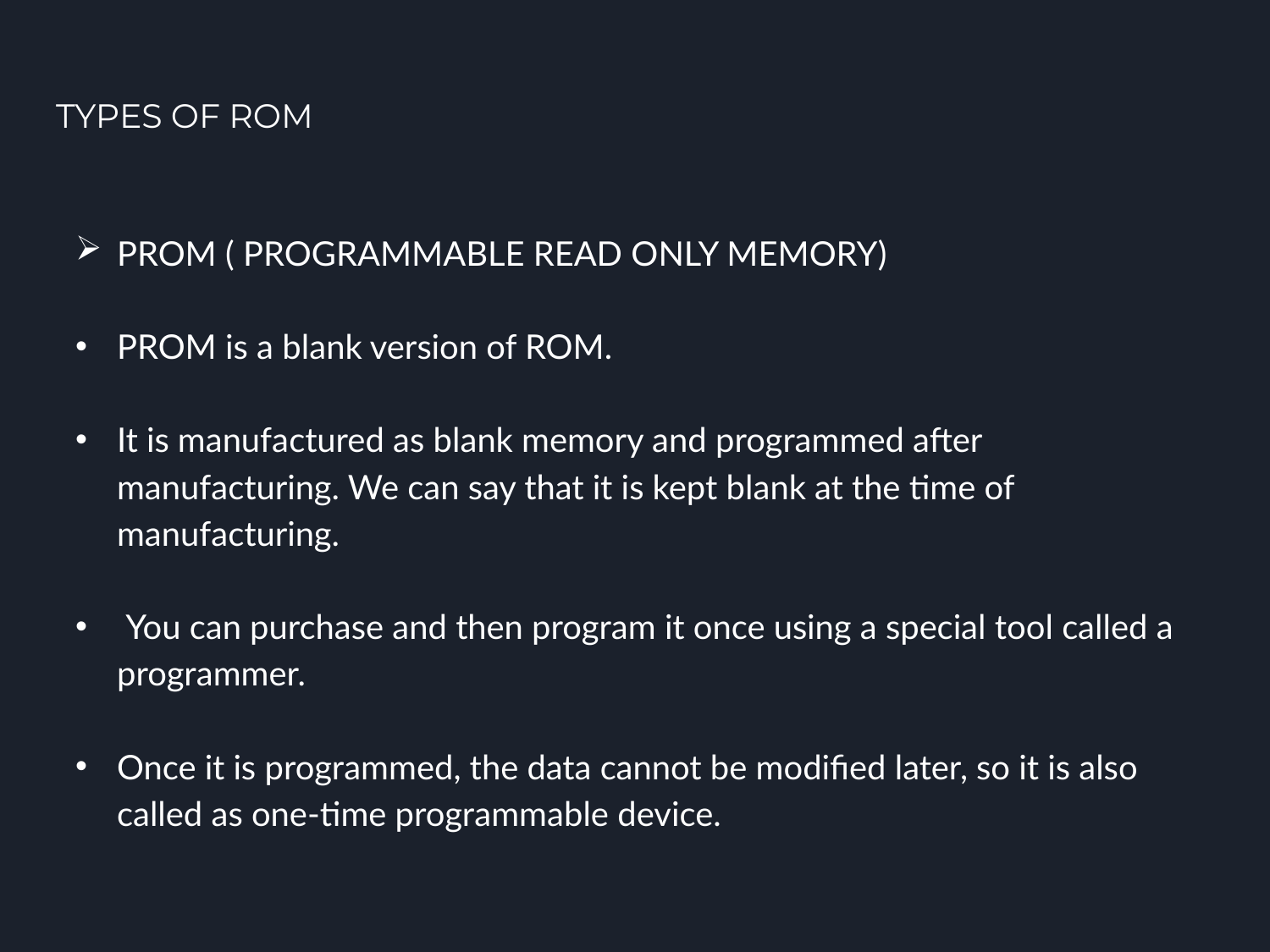

# TYPES OF ROM
PROM ( PROGRAMMABLE READ ONLY MEMORY)

PROM is a blank version of ROM.

It is manufactured as blank memory and programmed after manufacturing. We can say that it is kept blank at the time of manufacturing.

 You can purchase and then program it once using a special tool called a programmer.

Once it is programmed, the data cannot be modified later, so it is also called as one-time programmable device.